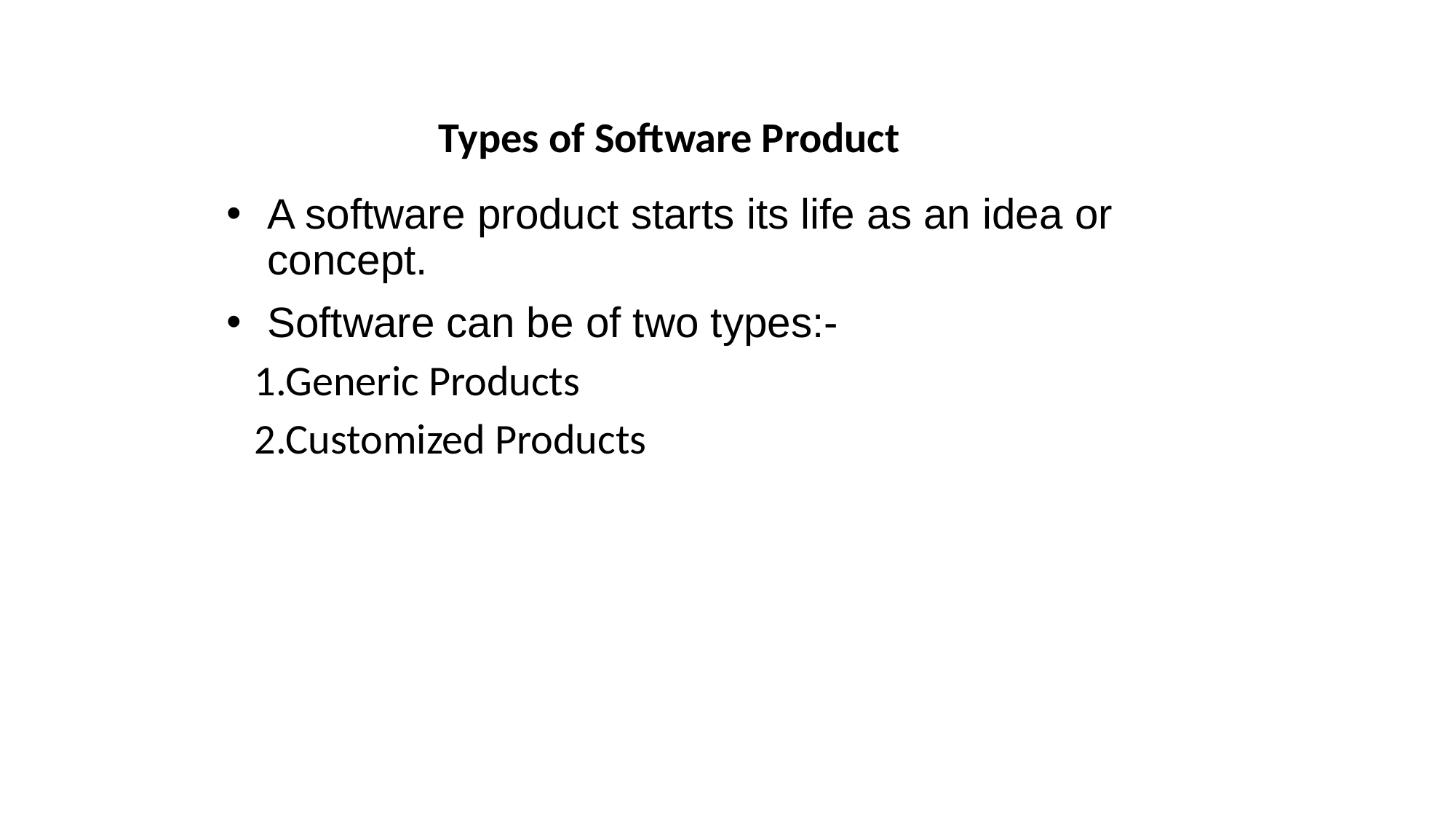

Types of Software Product
A software product starts its life as an idea or concept.
Software can be of two types:-
1.Generic Products
2.Customized Products